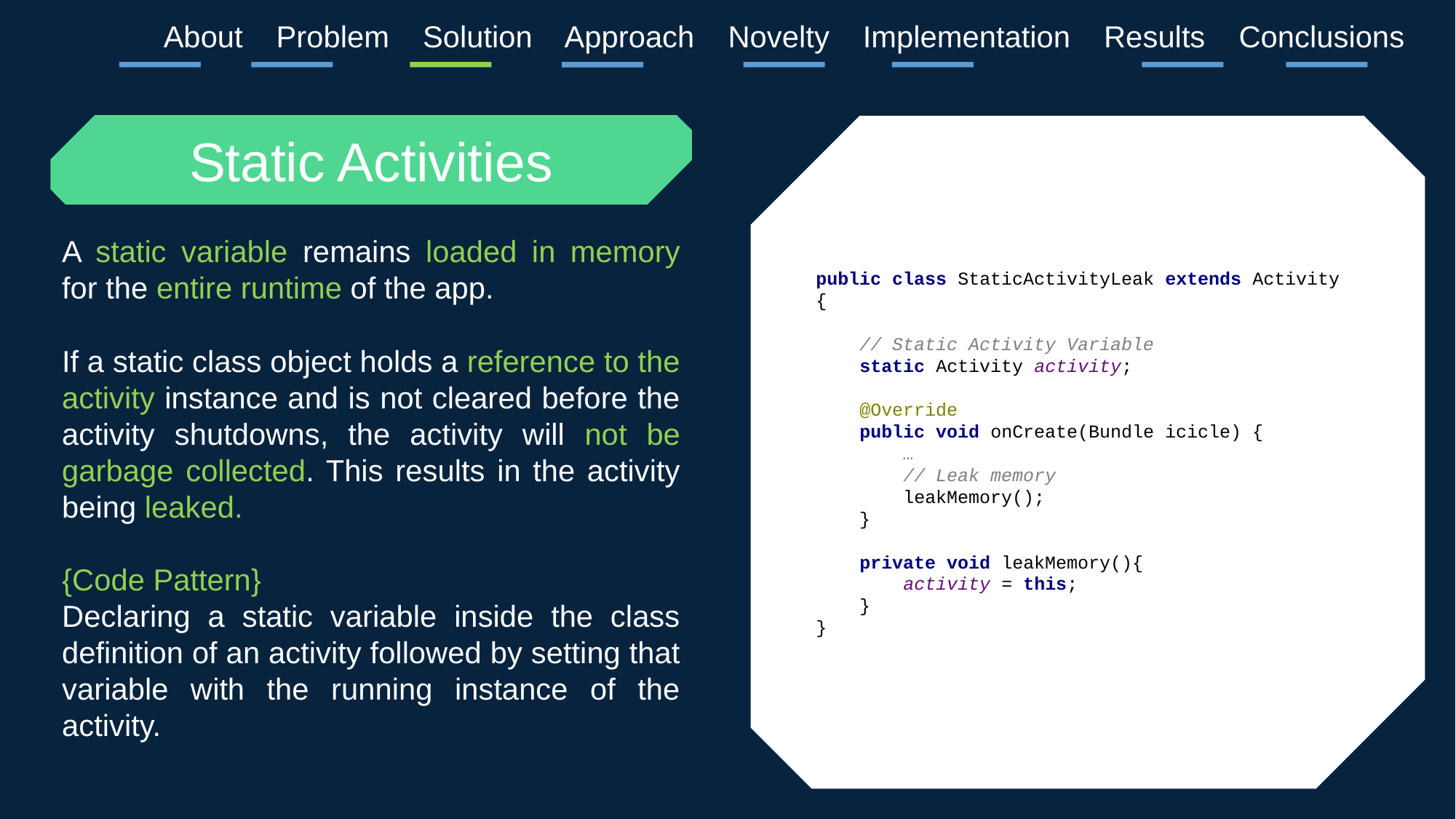

About    Problem    Solution    Approach    Novelty    Implementation    Results    Conclusions

Static Activities
public class StaticActivityLeak extends Activity {
    // Static Activity Variable
    static Activity activity;
    @Override
    public void onCreate(Bundle icicle) {
        …
        // Leak memory
        leakMemory();
    }
    private void leakMemory(){
        activity = this;
    }
}
A static variable remains loaded in memory for the entire runtime of the app.

If a static class object holds a reference to the activity instance and is not cleared before the activity shutdowns, the activity will not be garbage collected. This results in the activity being leaked.

{Code Pattern}
Declaring a static variable inside the class definition of an activity followed by setting that variable with the running instance of the activity.